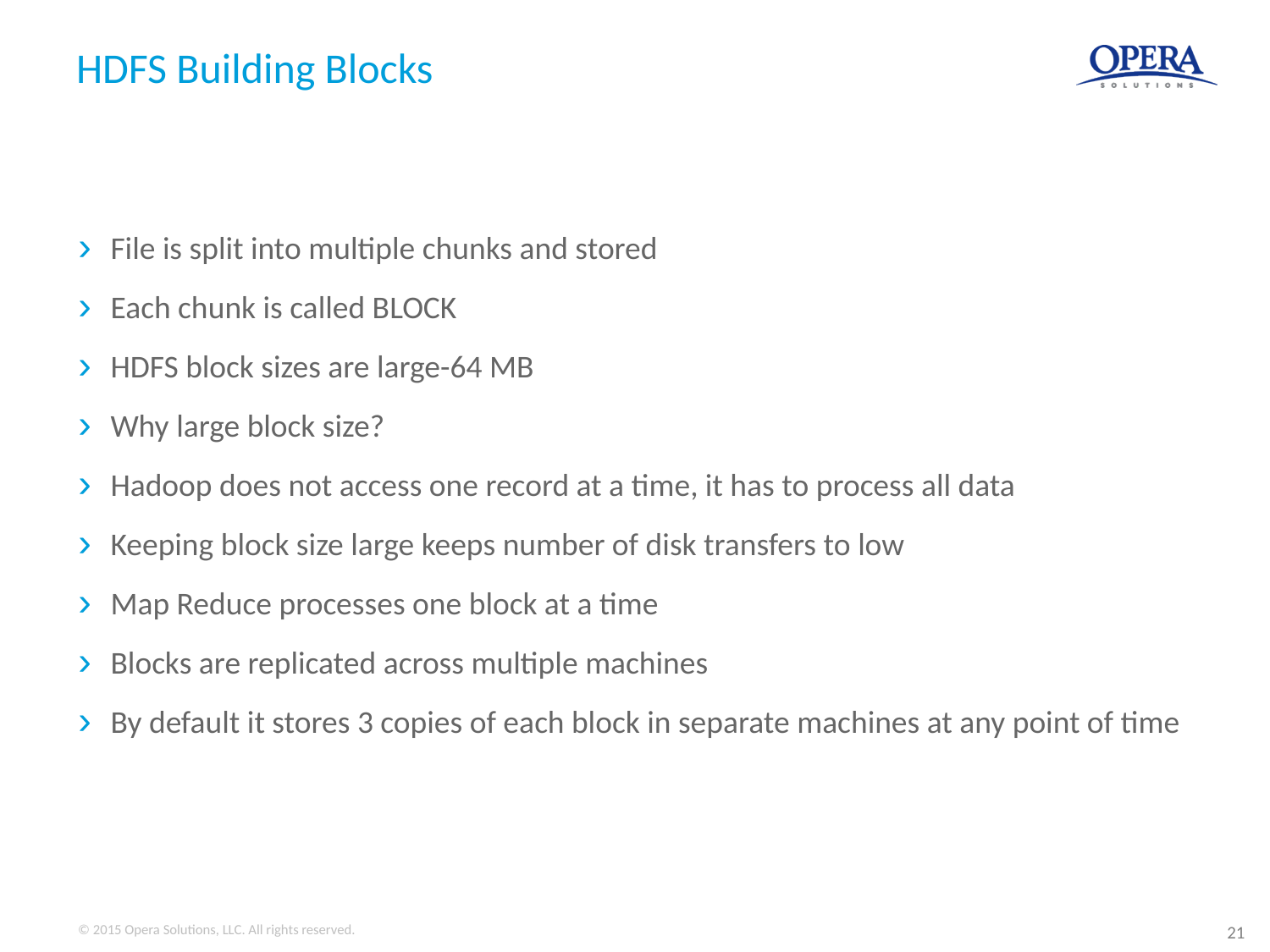

# HDFS Building Blocks
File is split into multiple chunks and stored
Each chunk is called BLOCK
HDFS block sizes are large-64 MB
Why large block size?
Hadoop does not access one record at a time, it has to process all data
Keeping block size large keeps number of disk transfers to low
Map Reduce processes one block at a time
Blocks are replicated across multiple machines
By default it stores 3 copies of each block in separate machines at any point of time